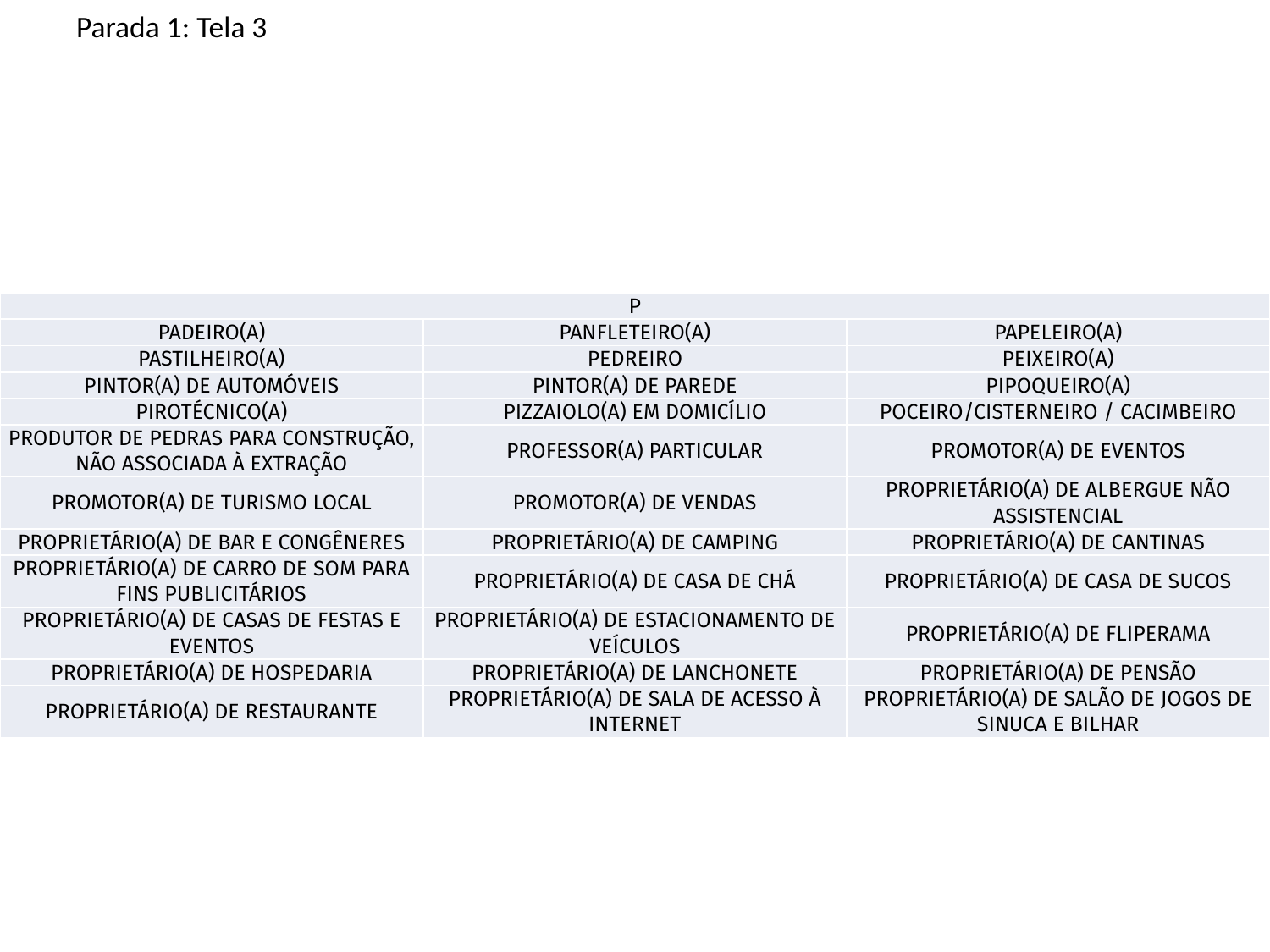

Parada 1: Tela 3
| P |  |  |
| --- | --- | --- |
| PADEIRO(A) | PANFLETEIRO(A) | PAPELEIRO(A) |
| PASTILHEIRO(A) | PEDREIRO | PEIXEIRO(A) |
| PINTOR(A) DE AUTOMÓVEIS | PINTOR(A) DE PAREDE | PIPOQUEIRO(A) |
| PIROTÉCNICO(A) | PIZZAIOLO(A) EM DOMICÍLIO | POCEIRO/CISTERNEIRO / CACIMBEIRO |
| PRODUTOR DE PEDRAS PARA CONSTRUÇÃO, NÃO ASSOCIADA À EXTRAÇÃO | PROFESSOR(A) PARTICULAR | PROMOTOR(A) DE EVENTOS |
| PROMOTOR(A) DE TURISMO LOCAL | PROMOTOR(A) DE VENDAS | PROPRIETÁRIO(A) DE ALBERGUE NÃO ASSISTENCIAL |
| PROPRIETÁRIO(A) DE BAR E CONGÊNERES | PROPRIETÁRIO(A) DE CAMPING | PROPRIETÁRIO(A) DE CANTINAS |
| PROPRIETÁRIO(A) DE CARRO DE SOM PARA FINS PUBLICITÁRIOS | PROPRIETÁRIO(A) DE CASA DE CHÁ | PROPRIETÁRIO(A) DE CASA DE SUCOS |
| PROPRIETÁRIO(A) DE CASAS DE FESTAS E EVENTOS | PROPRIETÁRIO(A) DE ESTACIONAMENTO DE VEÍCULOS | PROPRIETÁRIO(A) DE FLIPERAMA |
| PROPRIETÁRIO(A) DE HOSPEDARIA | PROPRIETÁRIO(A) DE LANCHONETE | PROPRIETÁRIO(A) DE PENSÃO |
| PROPRIETÁRIO(A) DE RESTAURANTE | PROPRIETÁRIO(A) DE SALA DE ACESSO À INTERNET | PROPRIETÁRIO(A) DE SALÃO DE JOGOS DE SINUCA E BILHAR |